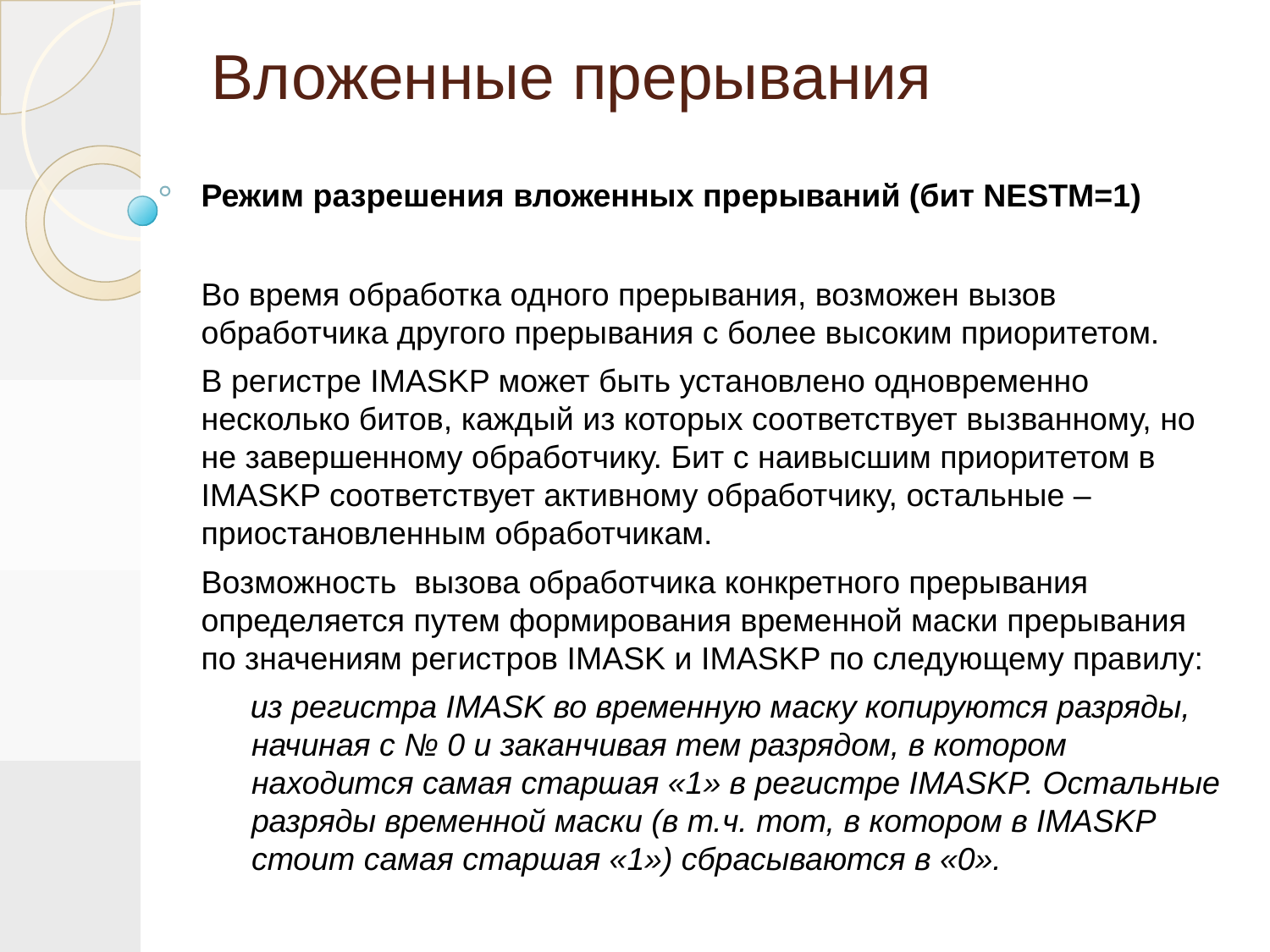

# Вложенные прерывания
Режим разрешения вложенных прерываний (бит NESTM=1)
Во время обработка одного прерывания, возможен вызов обработчика другого прерывания с более высоким приоритетом.
В регистре IMASKP может быть установлено одновременно несколько битов, каждый из которых соответствует вызванному, но не завершенному обработчику. Бит с наивысшим приоритетом в IMASKP соответствует активному обработчику, остальные – приостановленным обработчикам.
Возможность  вызова обработчика конкретного прерывания определяется путем формирования временной маски прерывания по значениям регистров IMASK и IMASKP по следующему правилу:
из регистра IMASK во временную маску копируются разряды, начиная с № 0 и заканчивая тем разрядом, в котором находится самая старшая «1» в регистре IMASKP. Остальные разряды временной маски (в т.ч. тот, в котором в IMASKP стоит самая старшая «1») сбрасываются в «0».